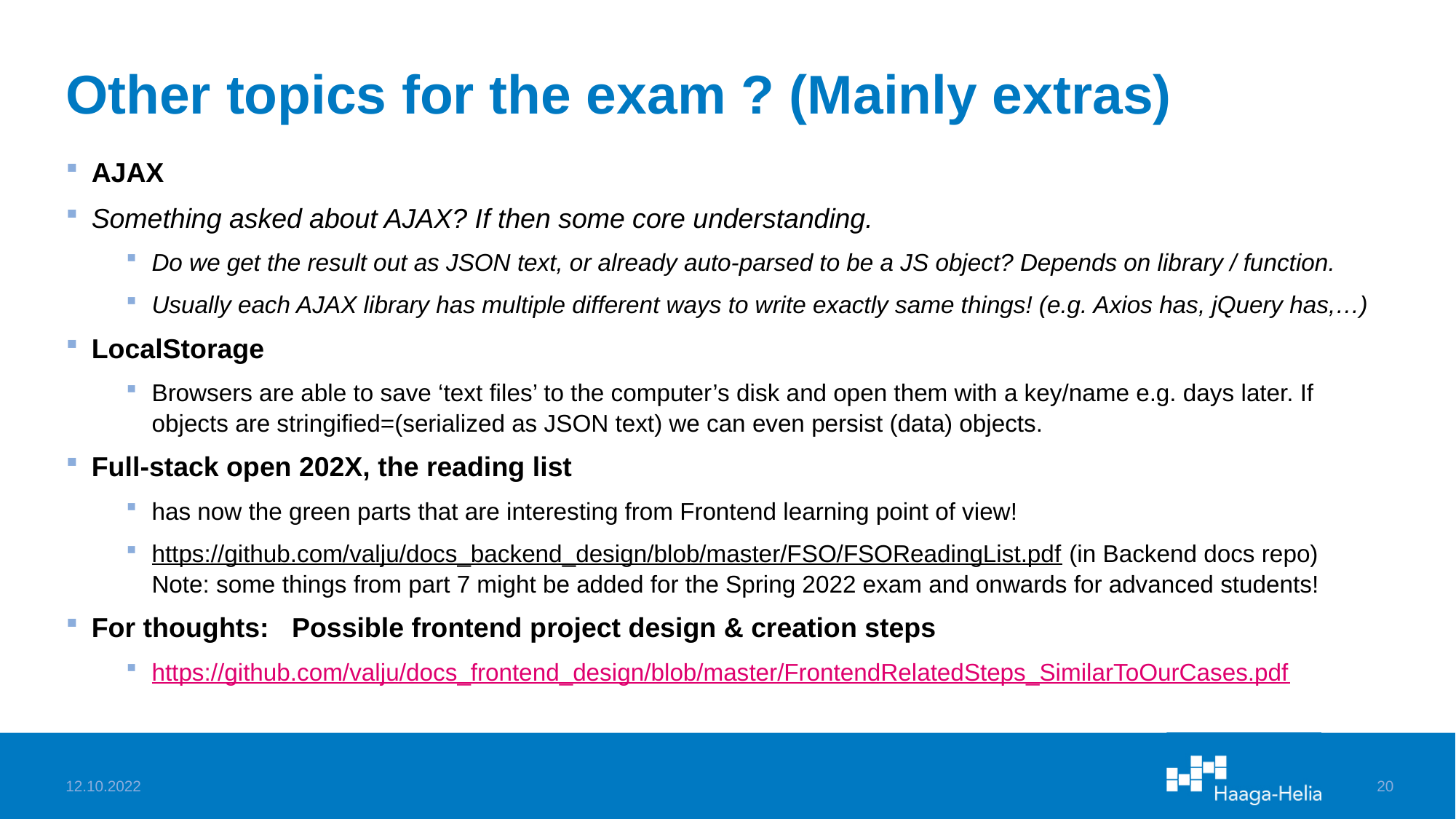

# Other topics for the exam ? (Mainly extras)
AJAX
Something asked about AJAX? If then some core understanding.
Do we get the result out as JSON text, or already auto-parsed to be a JS object? Depends on library / function.
Usually each AJAX library has multiple different ways to write exactly same things! (e.g. Axios has, jQuery has,…)
LocalStorage
Browsers are able to save ‘text files’ to the computer’s disk and open them with a key/name e.g. days later. If objects are stringified=(serialized as JSON text) we can even persist (data) objects.
Full-stack open 202X, the reading list
has now the green parts that are interesting from Frontend learning point of view!
https://github.com/valju/docs_backend_design/blob/master/FSO/FSOReadingList.pdf (in Backend docs repo)   Note: some things from part 7 might be added for the Spring 2022 exam and onwards for advanced students!
For thoughts:   Possible frontend project design & creation steps
https://github.com/valju/docs_frontend_design/blob/master/FrontendRelatedSteps_SimilarToOurCases.pdf
12.10.2022

20